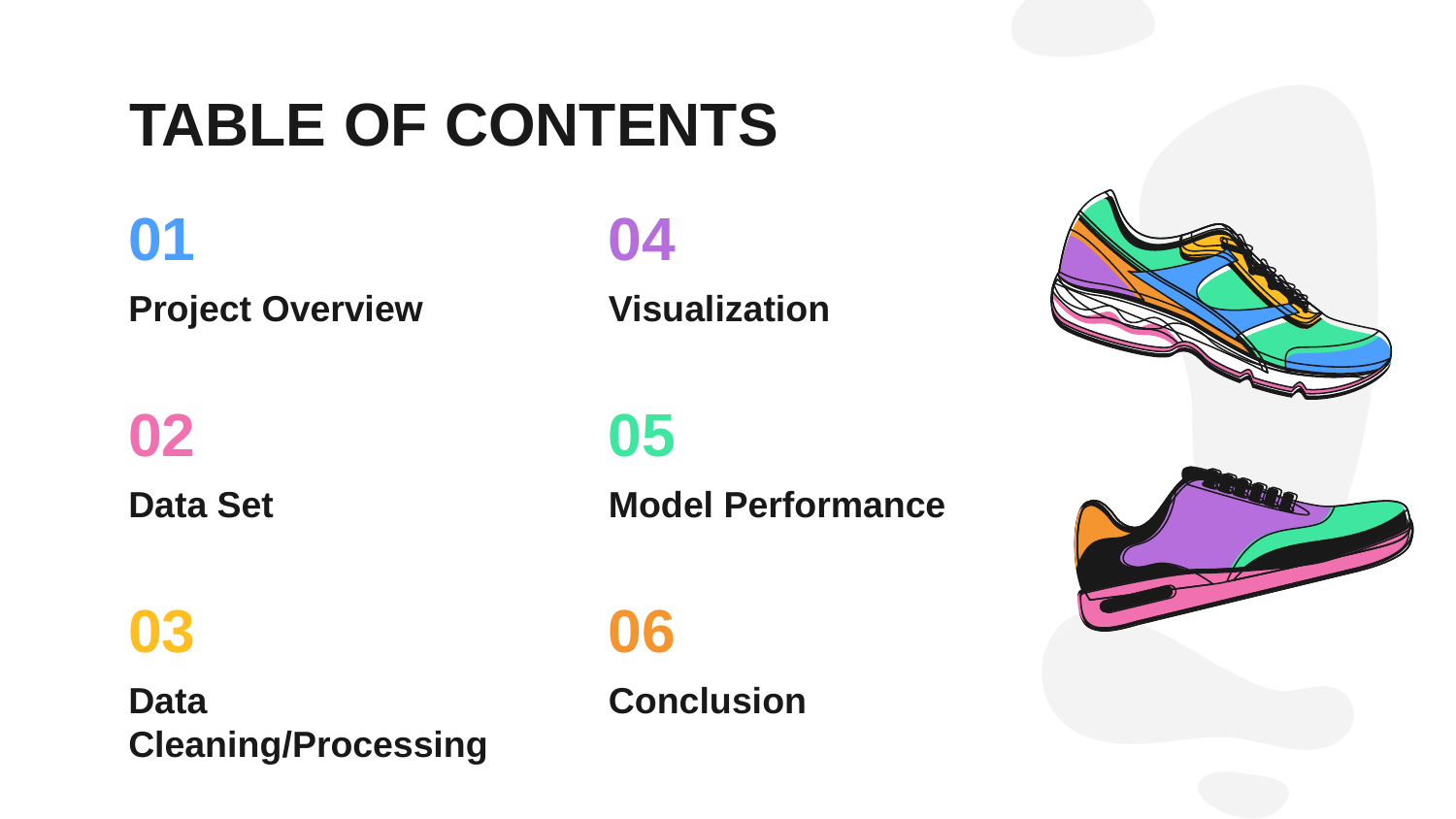

# TABLE OF CONTENTS

04
01
Project Overview
Visualization

05
02

Data Set
Model Performance
06
03
Data Cleaning/Processing

Conclusion